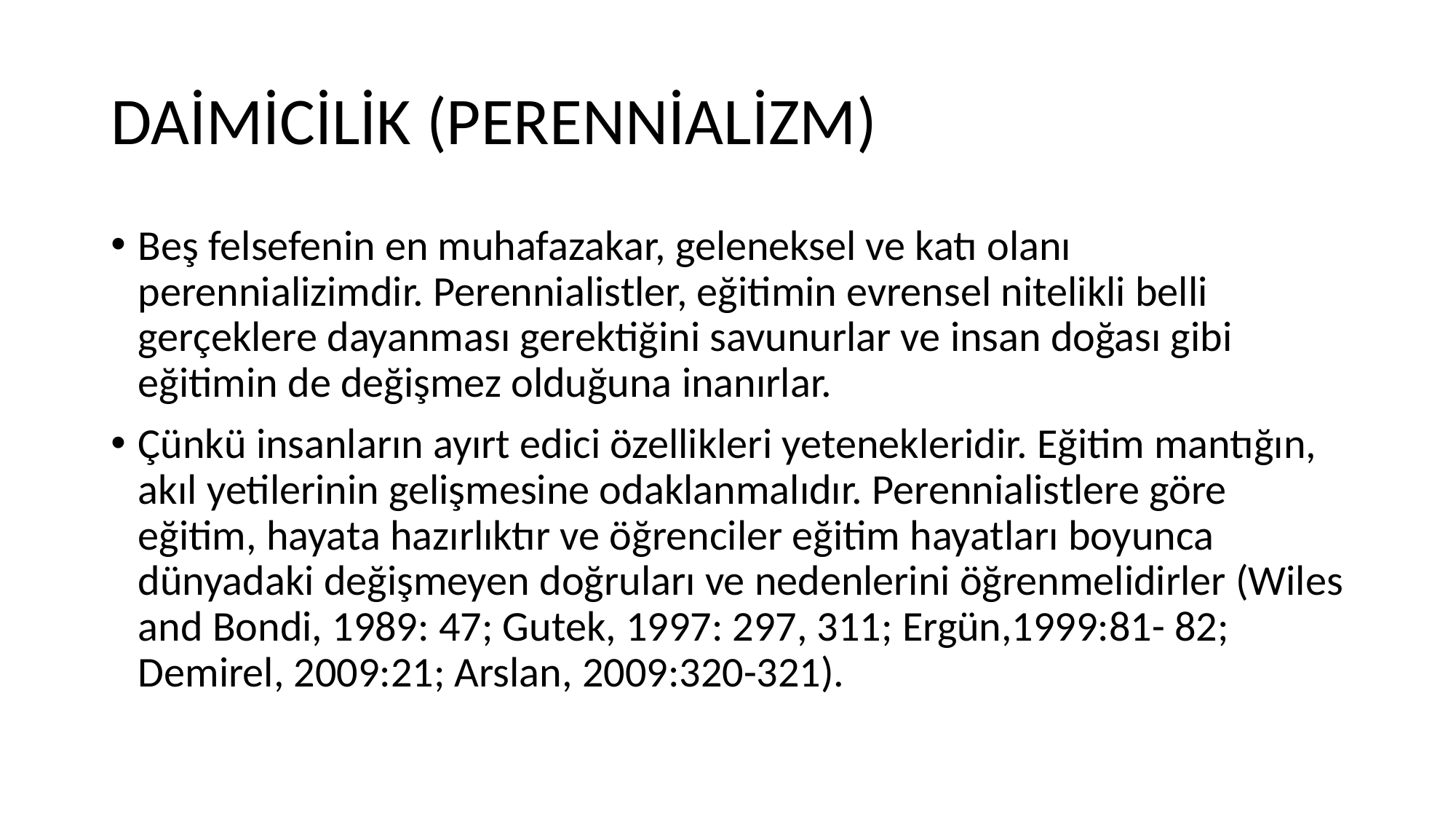

# DAİMİCİLİK (PERENNİALİZM)
Beş felsefenin en muhafazakar, geleneksel ve katı olanı perennializimdir. Perennialistler, eğitimin evrensel nitelikli belli gerçeklere dayanması gerektiğini savunurlar ve insan doğası gibi eğitimin de değişmez olduğuna inanırlar.
Çünkü insanların ayırt edici özellikleri yetenekleridir. Eğitim mantığın, akıl yetilerinin gelişmesine odaklanmalıdır. Perennialistlere göre eğitim, hayata hazırlıktır ve öğrenciler eğitim hayatları boyunca dünyadaki değişmeyen doğruları ve nedenlerini öğrenmelidirler (Wiles and Bondi, 1989: 47; Gutek, 1997: 297, 311; Ergün,1999:81- 82; Demirel, 2009:21; Arslan, 2009:320-321).